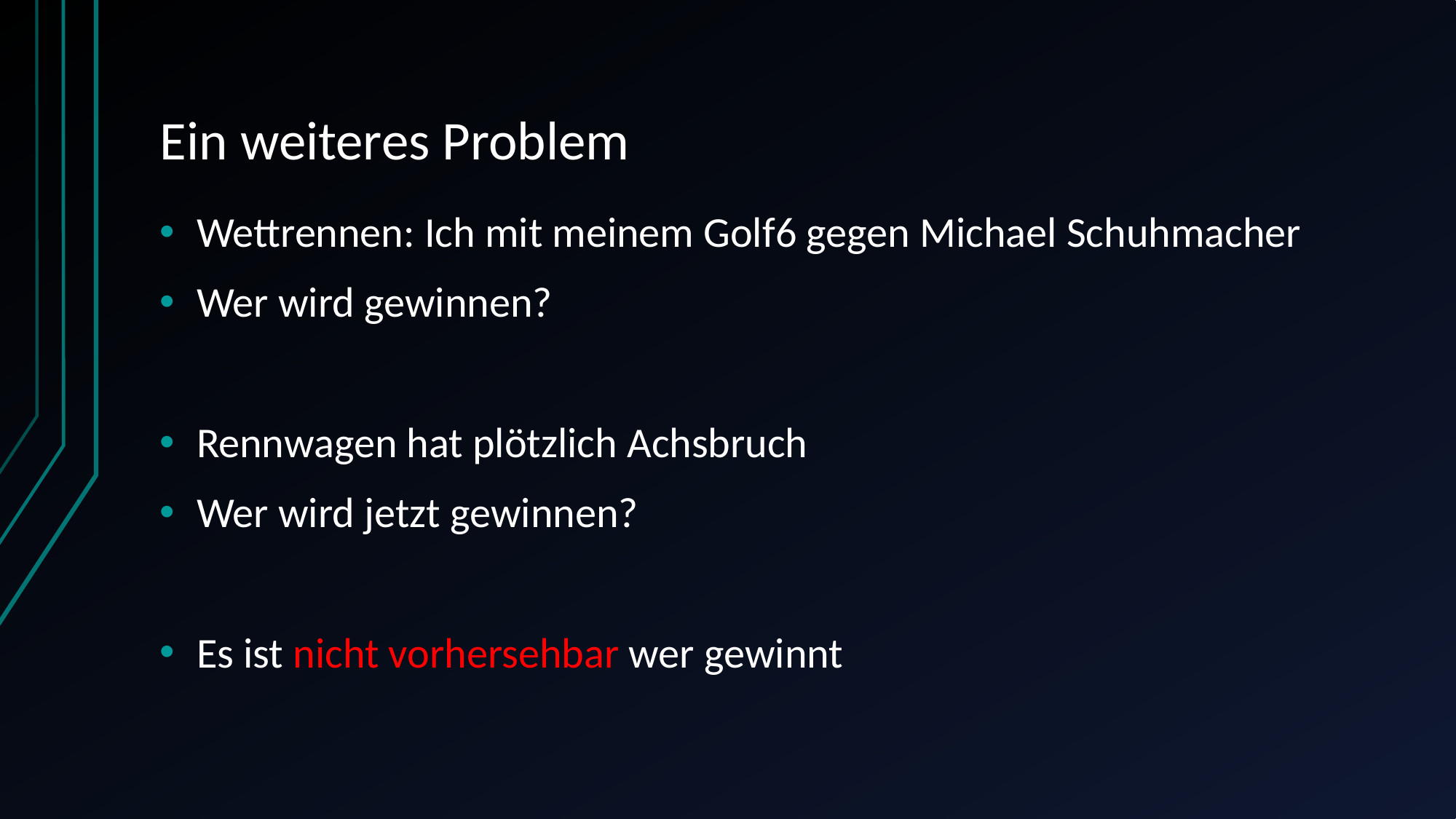

# Ein weiteres Problem
Wettrennen: Ich mit meinem Golf6 gegen Michael Schuhmacher
Wer wird gewinnen?

Rennwagen hat plötzlich Achsbruch
Wer wird jetzt gewinnen?

Es ist nicht vorhersehbar wer gewinnt